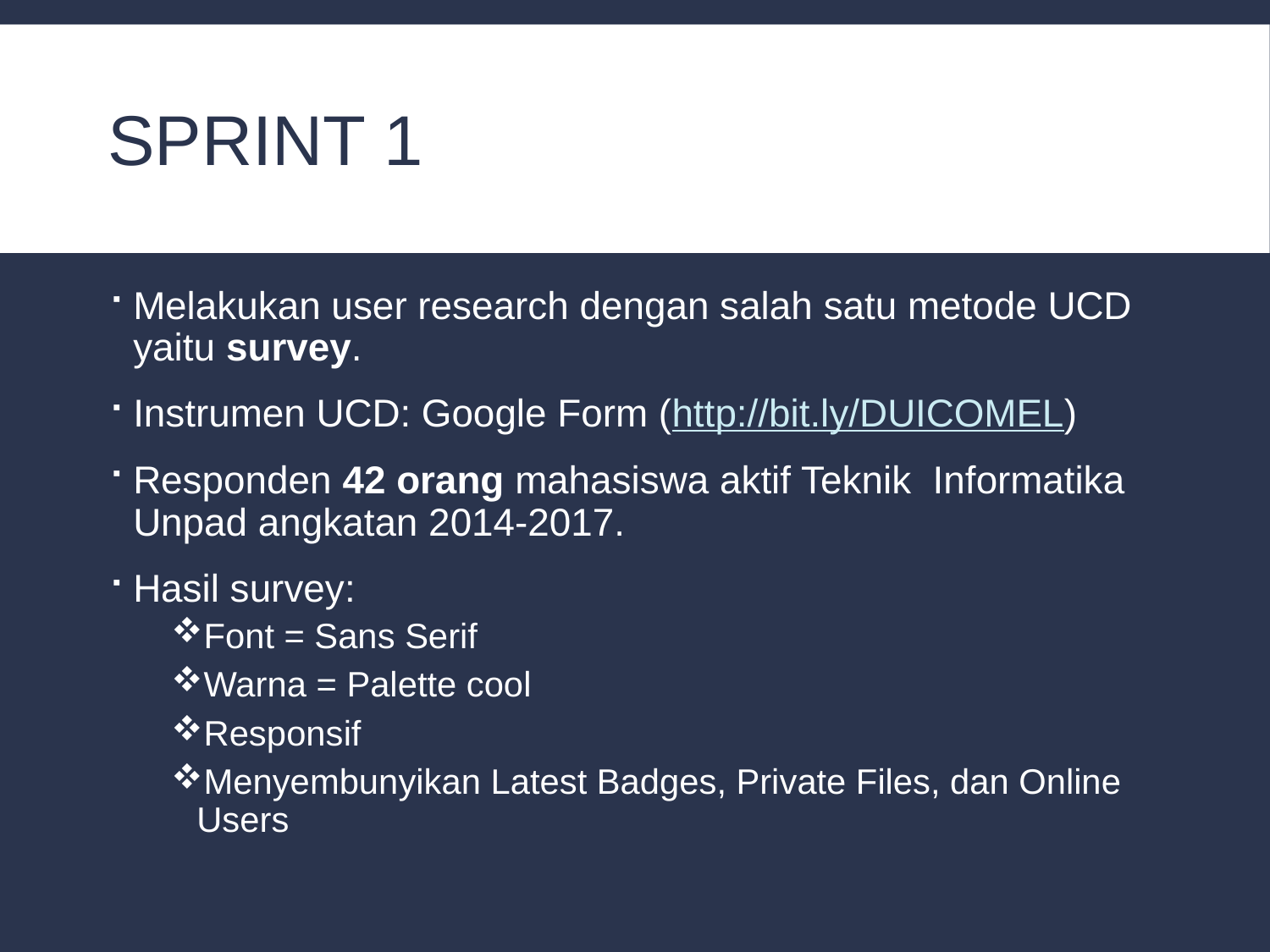

# Sprint 1
Melakukan user research dengan salah satu metode UCD yaitu survey.
Instrumen UCD: Google Form (http://bit.ly/DUICOMEL)
Responden 42 orang mahasiswa aktif Teknik  Informatika Unpad angkatan 2014-2017.
Hasil survey:
Font = Sans Serif
Warna = Palette cool
Responsif
Menyembunyikan Latest Badges, Private Files, dan Online Users